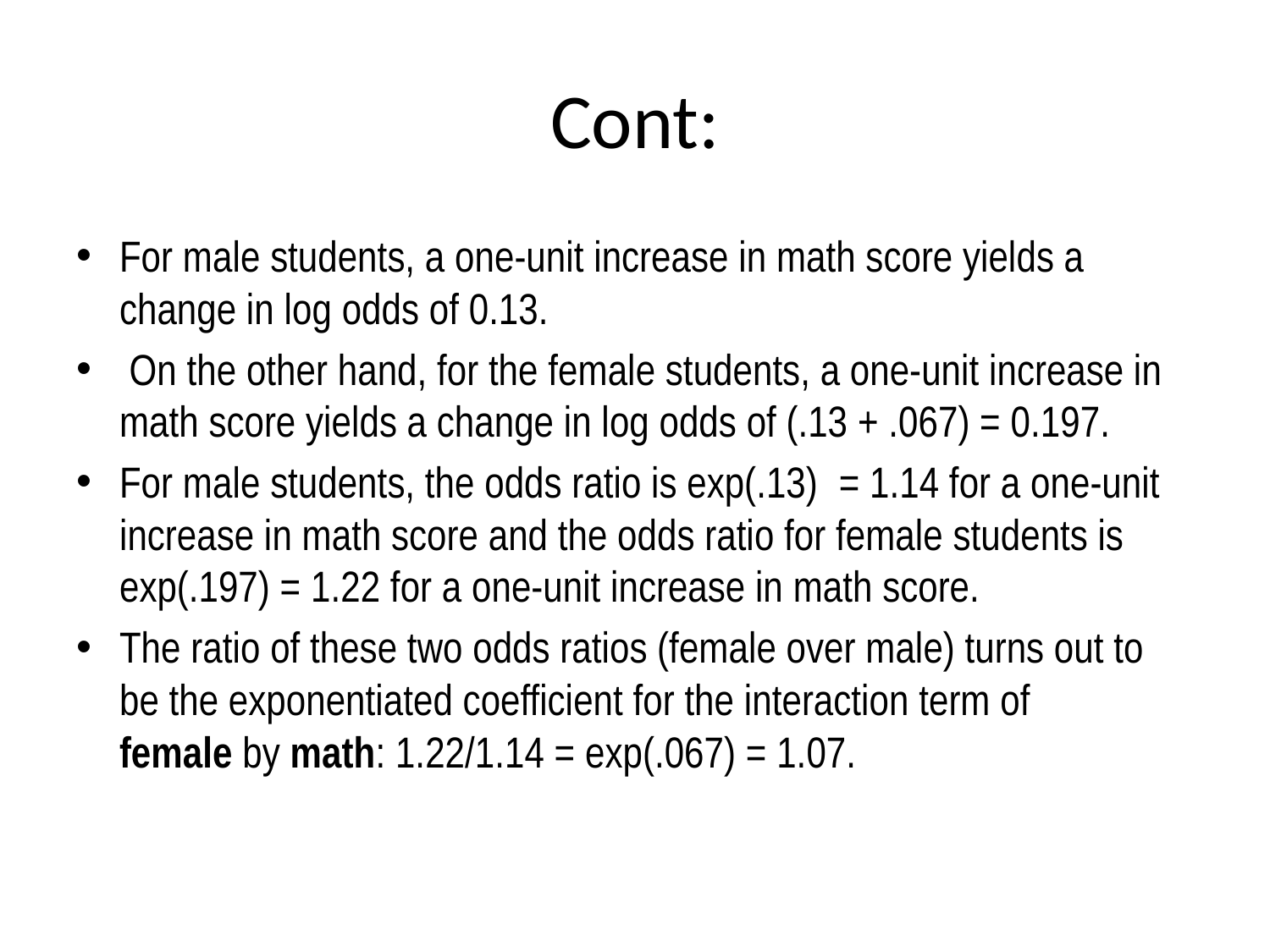

# Cont:
For male students, a one-unit increase in math score yields a change in log odds of 0.13.
 On the other hand, for the female students, a one-unit increase in math score yields a change in log odds of (.13 + .067) = 0.197.
For male students, the odds ratio is exp(.13)  = 1.14 for a one-unit increase in math score and the odds ratio for female students is exp(.197) = 1.22 for a one-unit increase in math score.
The ratio of these two odds ratios (female over male) turns out to be the exponentiated coefficient for the interaction term of female by math: 1.22/1.14 = exp(.067) = 1.07.